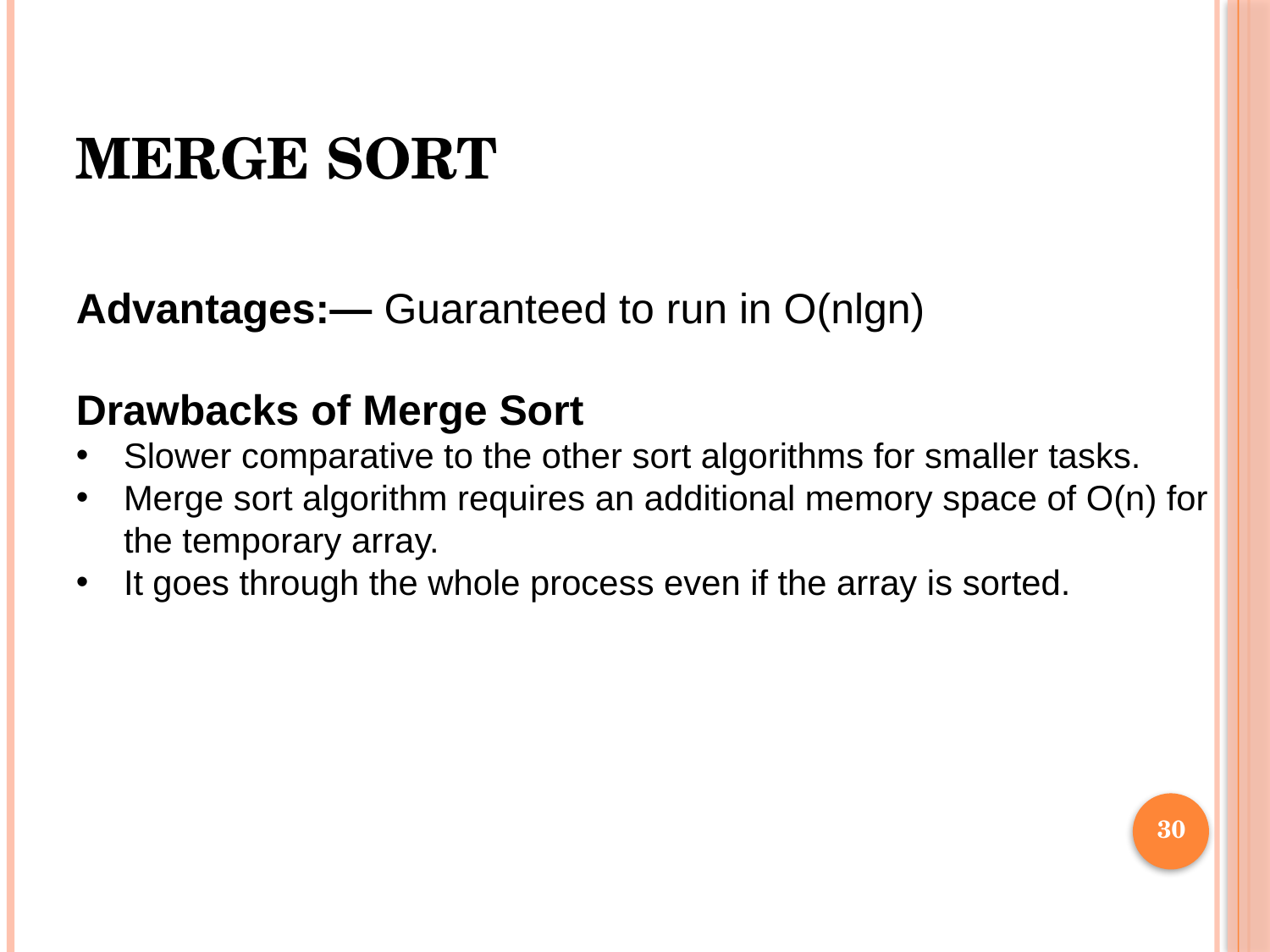

# Merge Sort
Advantages:— Guaranteed to run in O(nlgn)

Drawbacks of Merge Sort
Slower comparative to the other sort algorithms for smaller tasks.
Merge sort algorithm requires an additional memory space of O(n) for the temporary array.
It goes through the whole process even if the array is sorted.
30